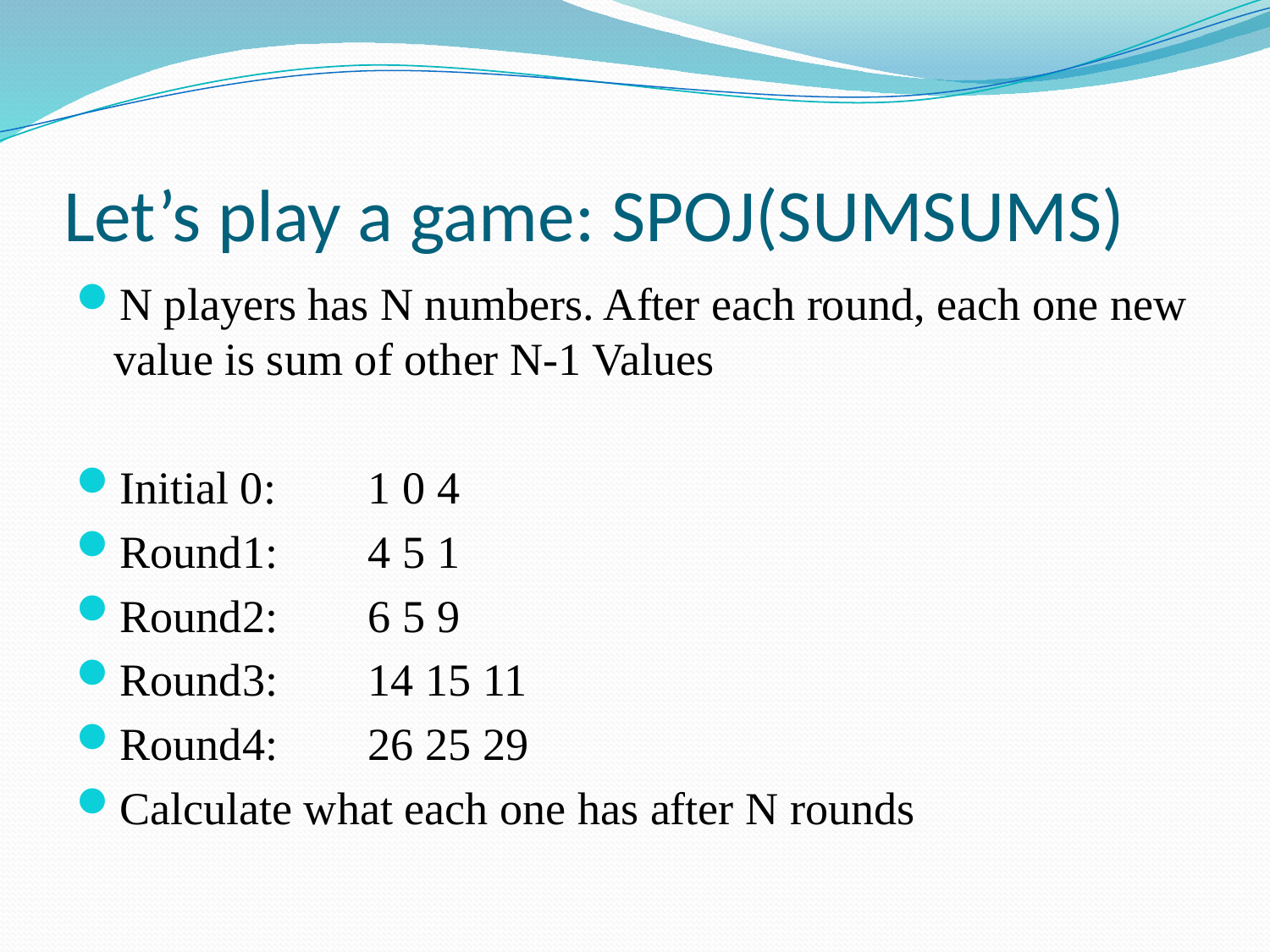

# Let’s play a game: SPOJ(SUMSUMS)
N players has N numbers. After each round, each one new value is sum of other N-1 Values

Initial 0:	1 0 4
Round1:	4 5 1
Round2:	6 5 9
Round3:	14 15 11
Round4:	26 25 29
Calculate what each one has after N rounds